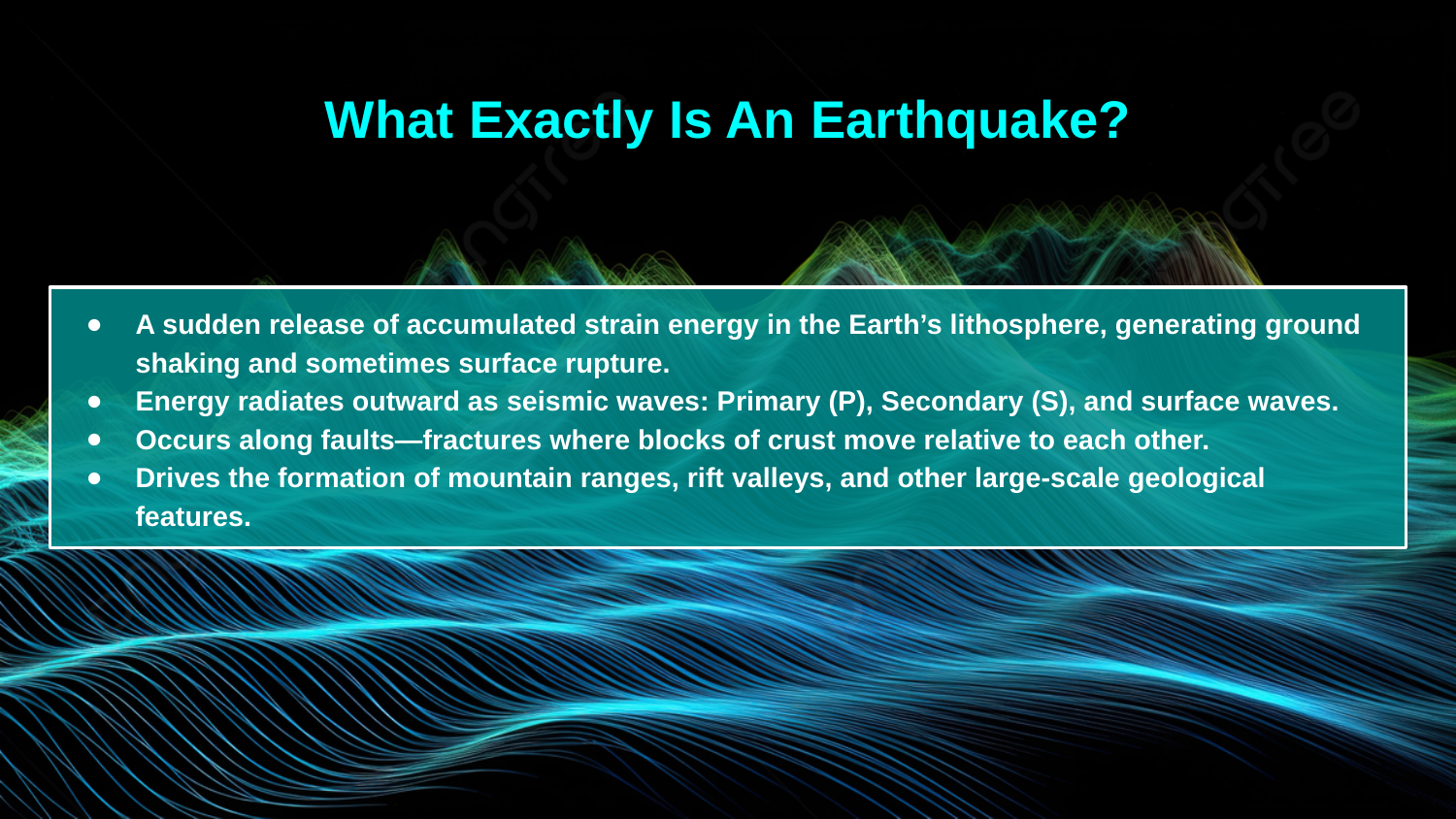

# What Exactly Is An Earthquake?
A sudden release of accumulated strain energy in the Earth’s lithosphere, generating ground shaking and sometimes surface rupture.
Energy radiates outward as seismic waves: Primary (P), Secondary (S), and surface waves.
Occurs along faults—fractures where blocks of crust move relative to each other.
Drives the formation of mountain ranges, rift valleys, and other large‑scale geological features.